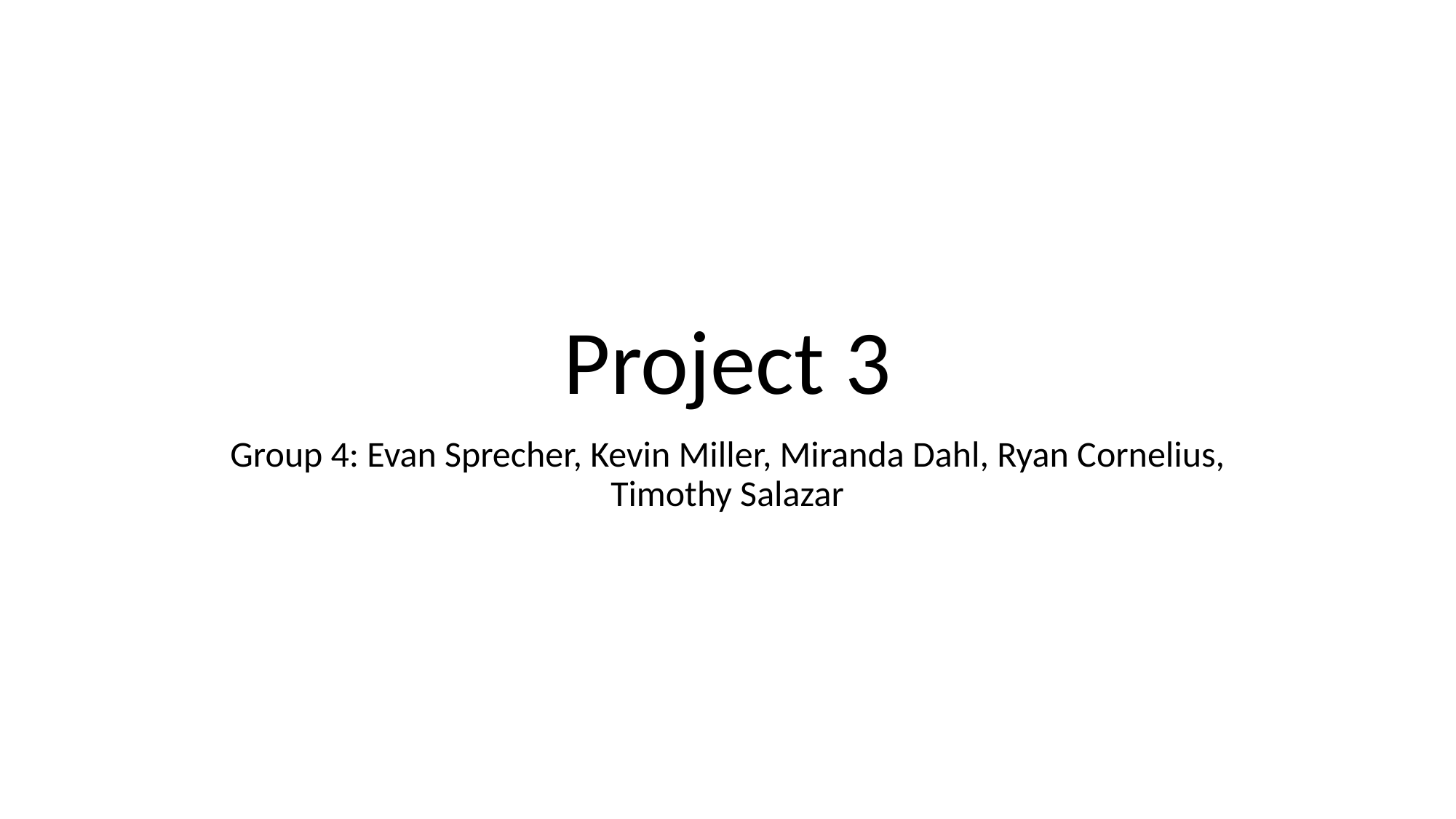

# Project 3
Group 4: Evan Sprecher, Kevin Miller, Miranda Dahl, Ryan Cornelius, Timothy Salazar